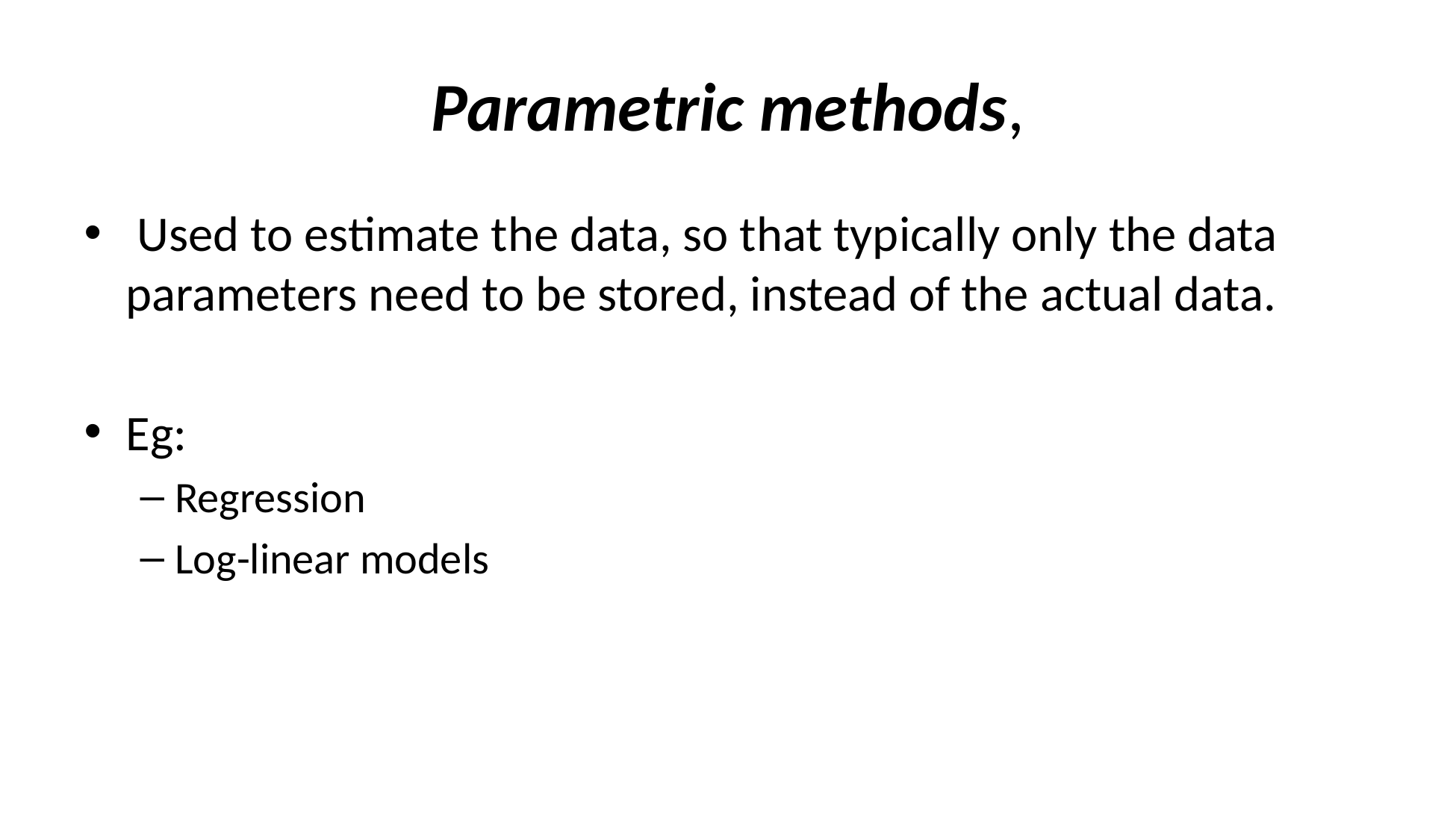

# Parametric methods,
 Used to estimate the data, so that typically only the data parameters need to be stored, instead of the actual data.

Eg:
Regression
Log-linear models